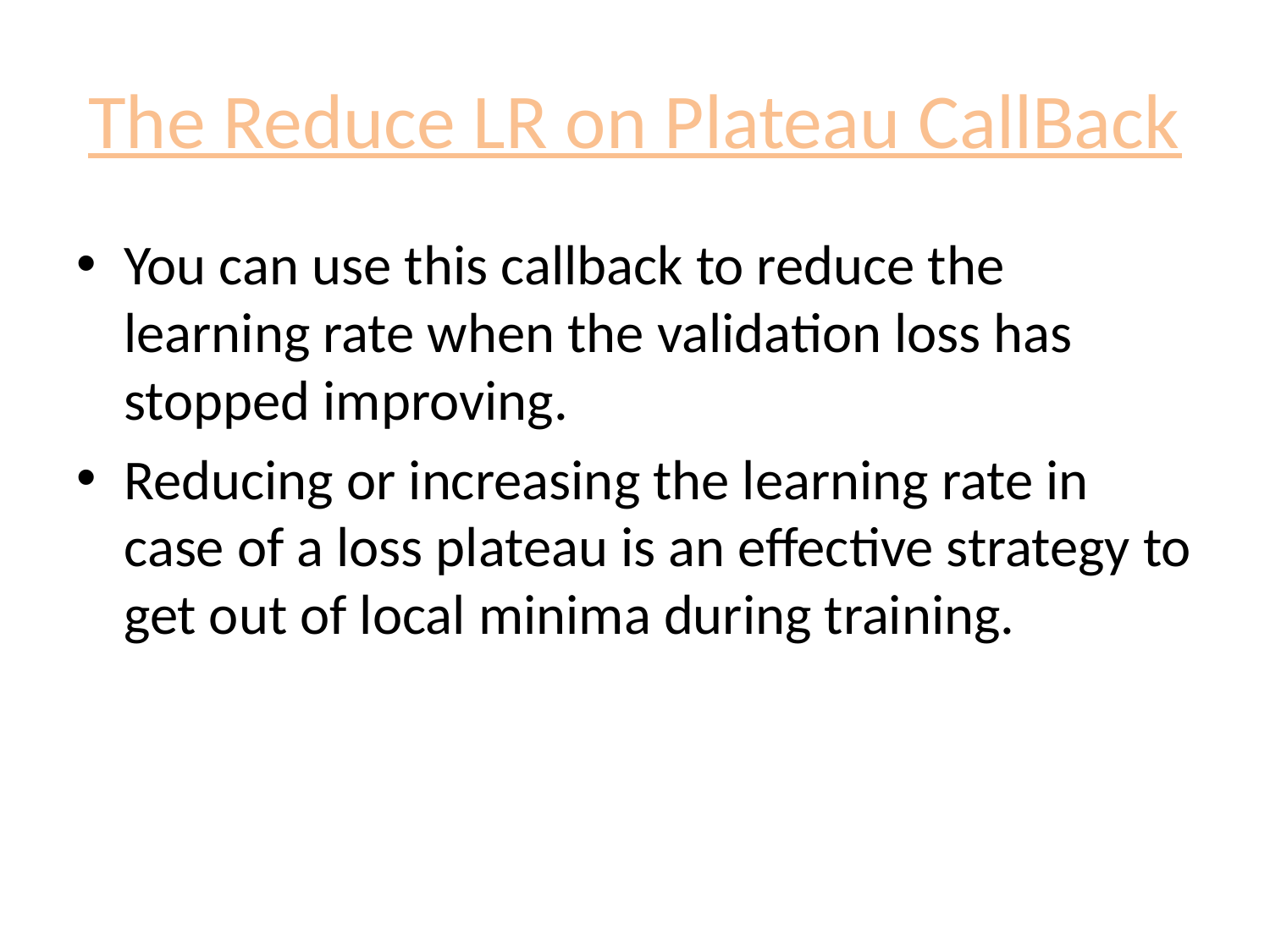

# The Reduce LR on Plateau CallBack
You can use this callback to reduce the learning rate when the validation loss has stopped improving.
Reducing or increasing the learning rate in case of a loss plateau is an effective strategy to get out of local minima during training.